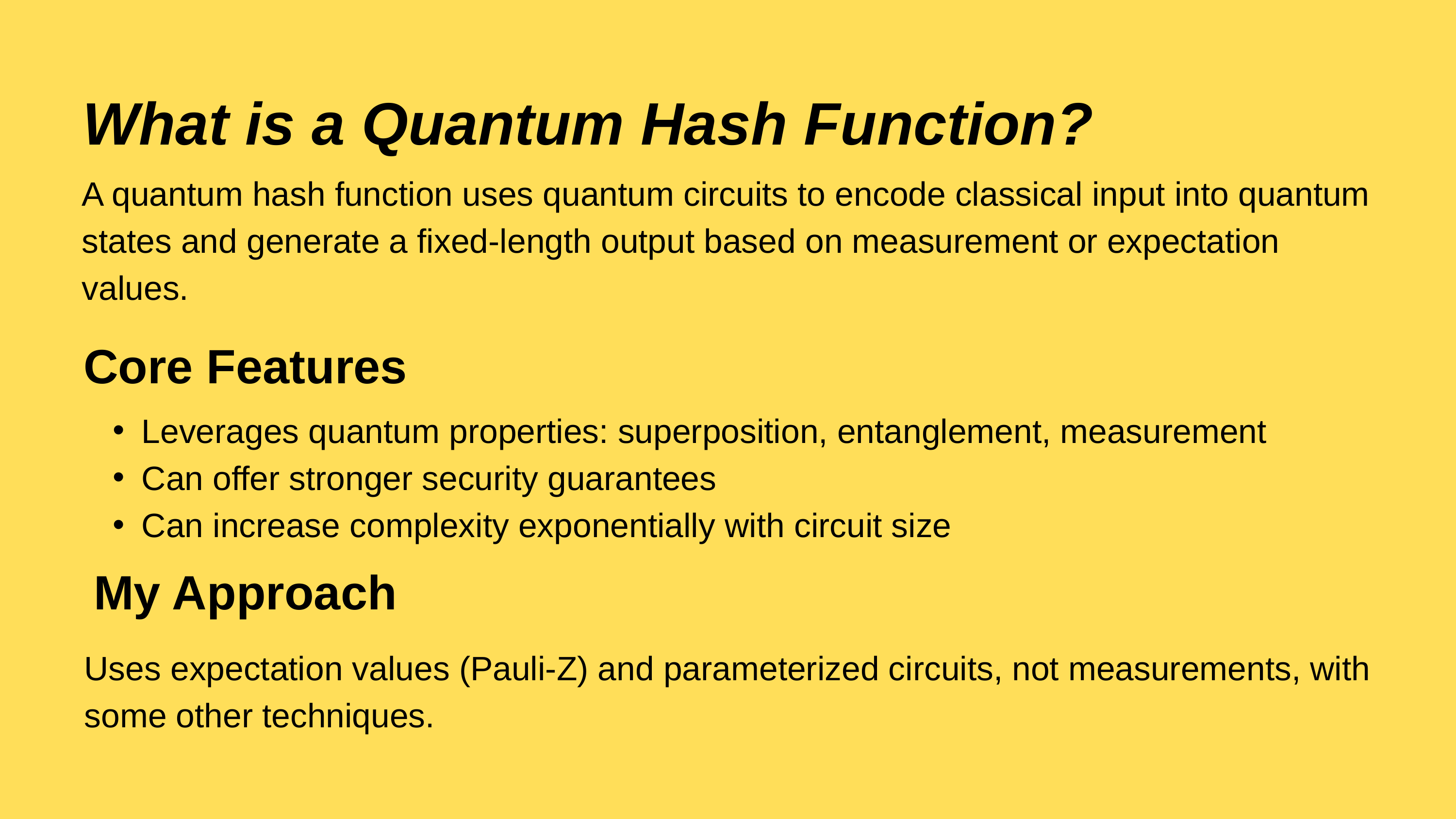

What is a Quantum Hash Function?
A quantum hash function uses quantum circuits to encode classical input into quantum states and generate a fixed-length output based on measurement or expectation values.
Core Features
Leverages quantum properties: superposition, entanglement, measurement
Can offer stronger security guarantees
Can increase complexity exponentially with circuit size
My Approach
Uses expectation values (Pauli-Z) and parameterized circuits, not measurements, with some other techniques.